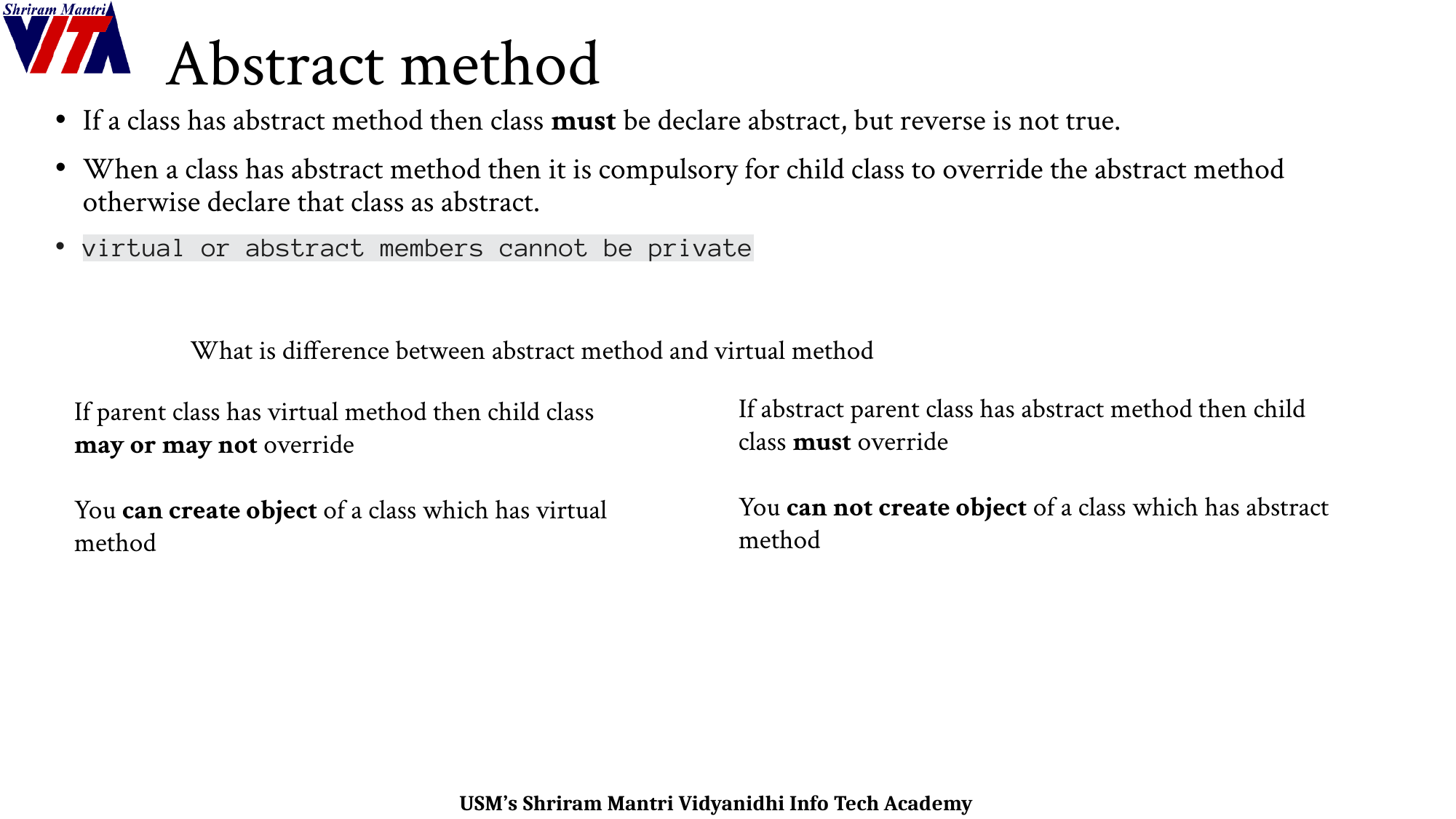

# Abstract method
If a class has abstract method then class must be declare abstract, but reverse is not true.
When a class has abstract method then it is compulsory for child class to override the abstract method otherwise declare that class as abstract.
virtual or abstract members cannot be private
What is difference between abstract method and virtual method
If abstract parent class has abstract method then child class must override

You can not create object of a class which has abstract method
If parent class has virtual method then child class may or may not override

You can create object of a class which has virtual method